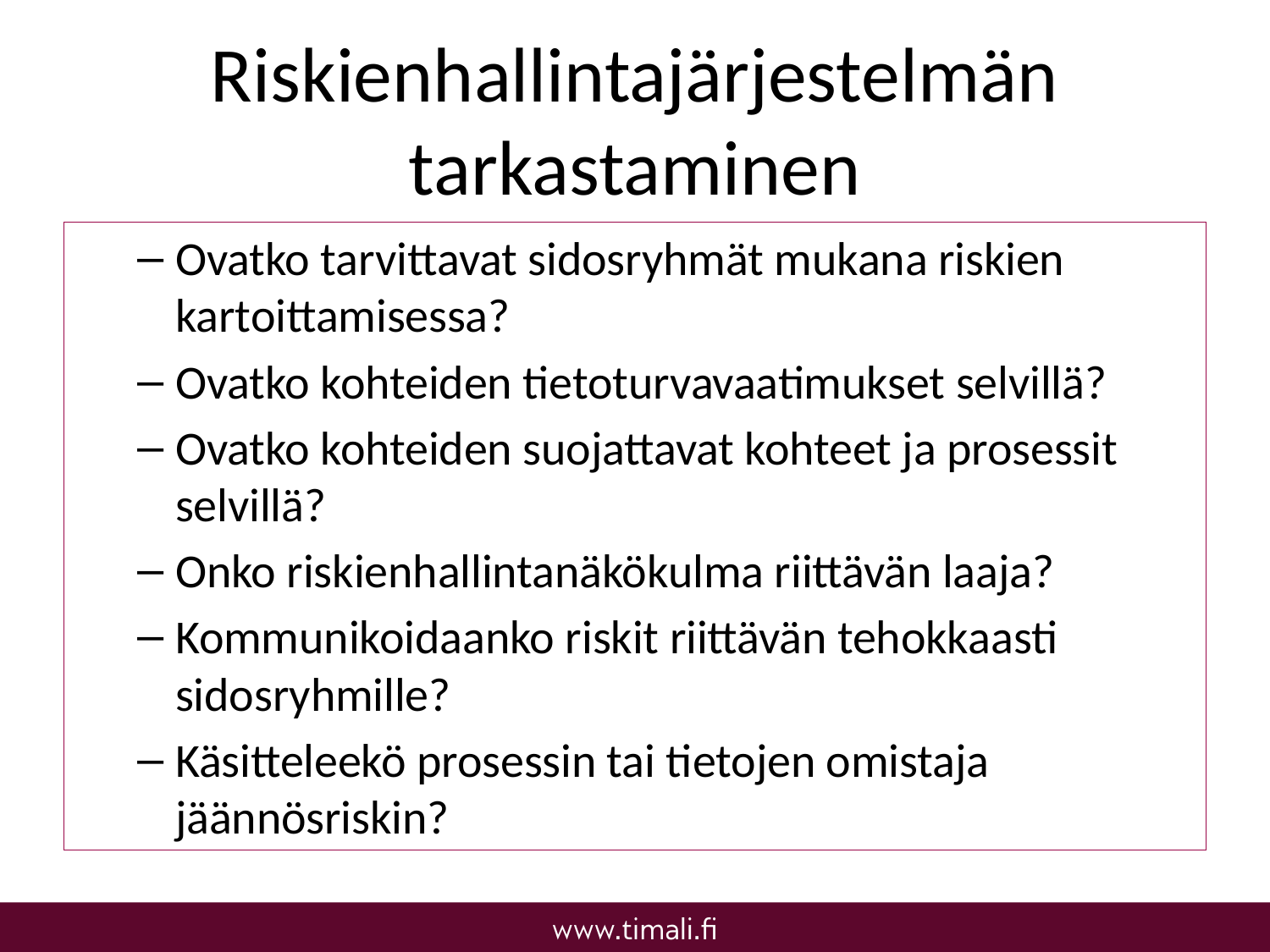

# Riskienhallintajärjestelmän tarkastaminen
Ovatko tarvittavat sidosryhmät mukana riskien kartoittamisessa?
Ovatko kohteiden tietoturvavaatimukset selvillä?
Ovatko kohteiden suojattavat kohteet ja prosessit selvillä?
Onko riskienhallintanäkökulma riittävän laaja?
Kommunikoidaanko riskit riittävän tehokkaasti sidosryhmille?
Käsitteleekö prosessin tai tietojen omistaja jäännösriskin?